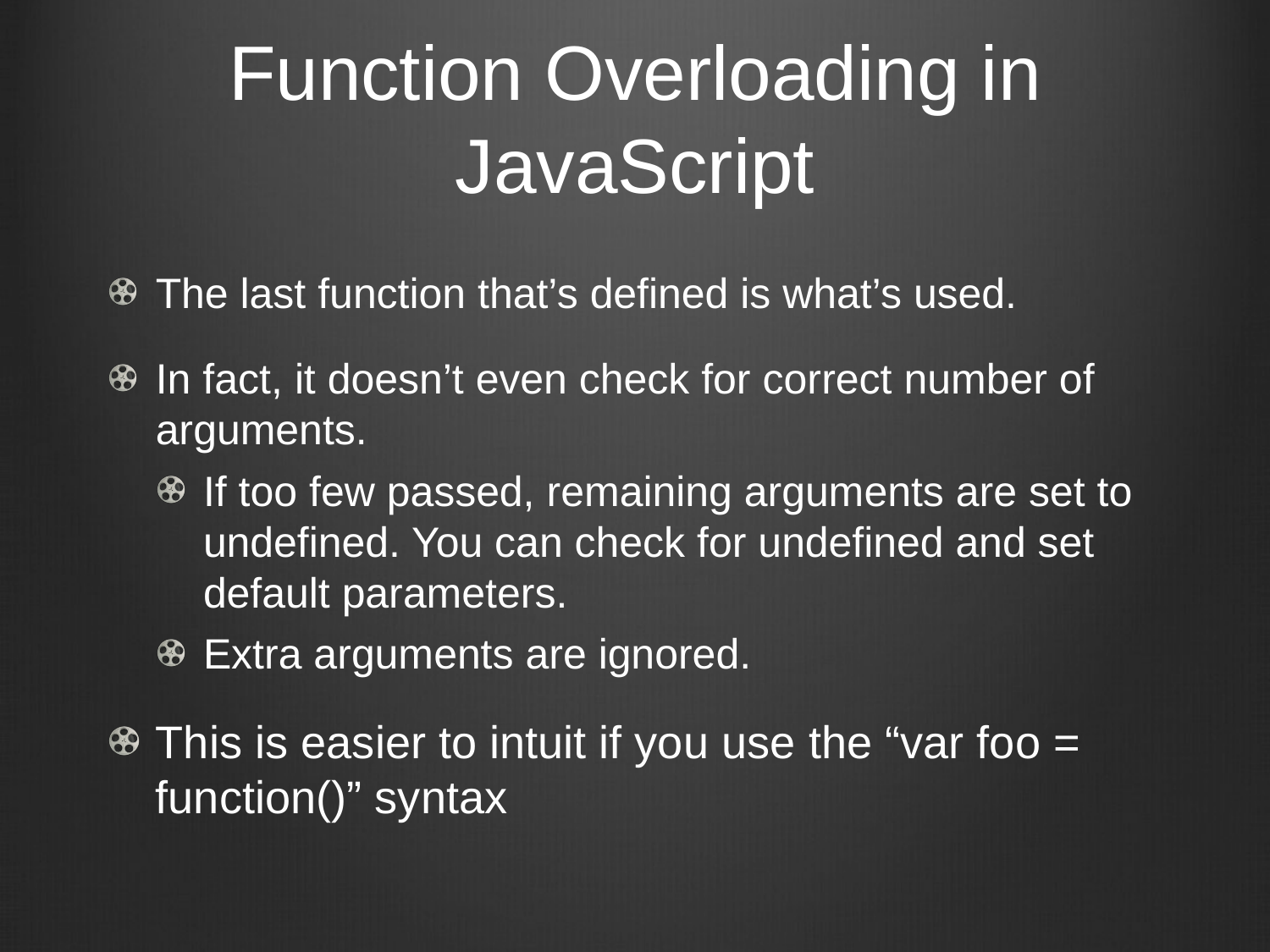

# Function Overloading in JavaScript
The last function that’s defined is what’s used.
In fact, it doesn’t even check for correct number of arguments.
If too few passed, remaining arguments are set to undefined. You can check for undefined and set default parameters.
Extra arguments are ignored.
This is easier to intuit if you use the “var foo = function()” syntax